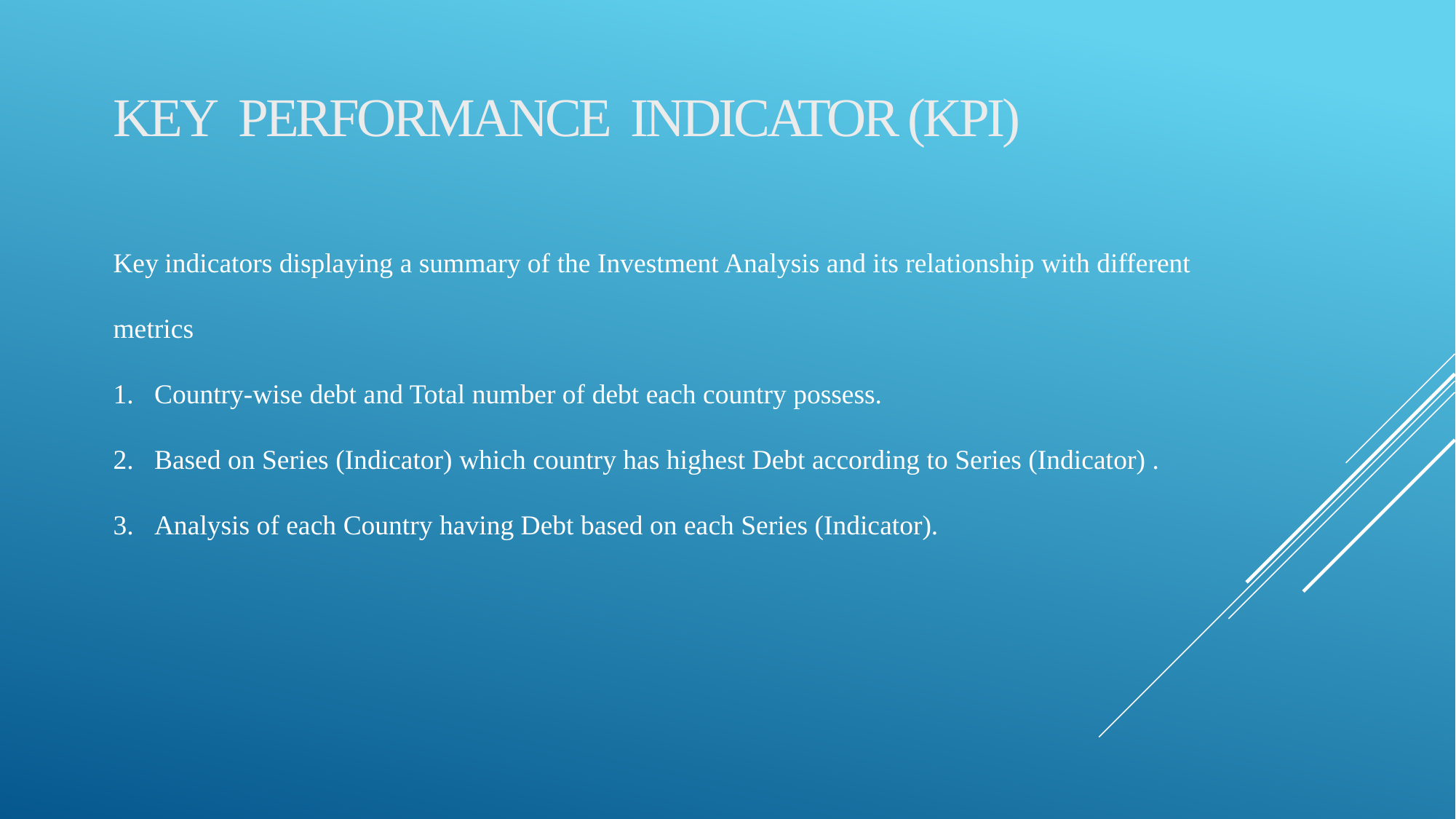

KEY    PERFORMANCE   INDICATOR (KPI)
Key indicators displaying a summary of the Investment Analysis and its relationship with different metrics
Country-wise debt and Total number of debt each country possess.
Based on Series (Indicator) which country has highest Debt according to Series (Indicator) .
Analysis of each Country having Debt based on each Series (Indicator).